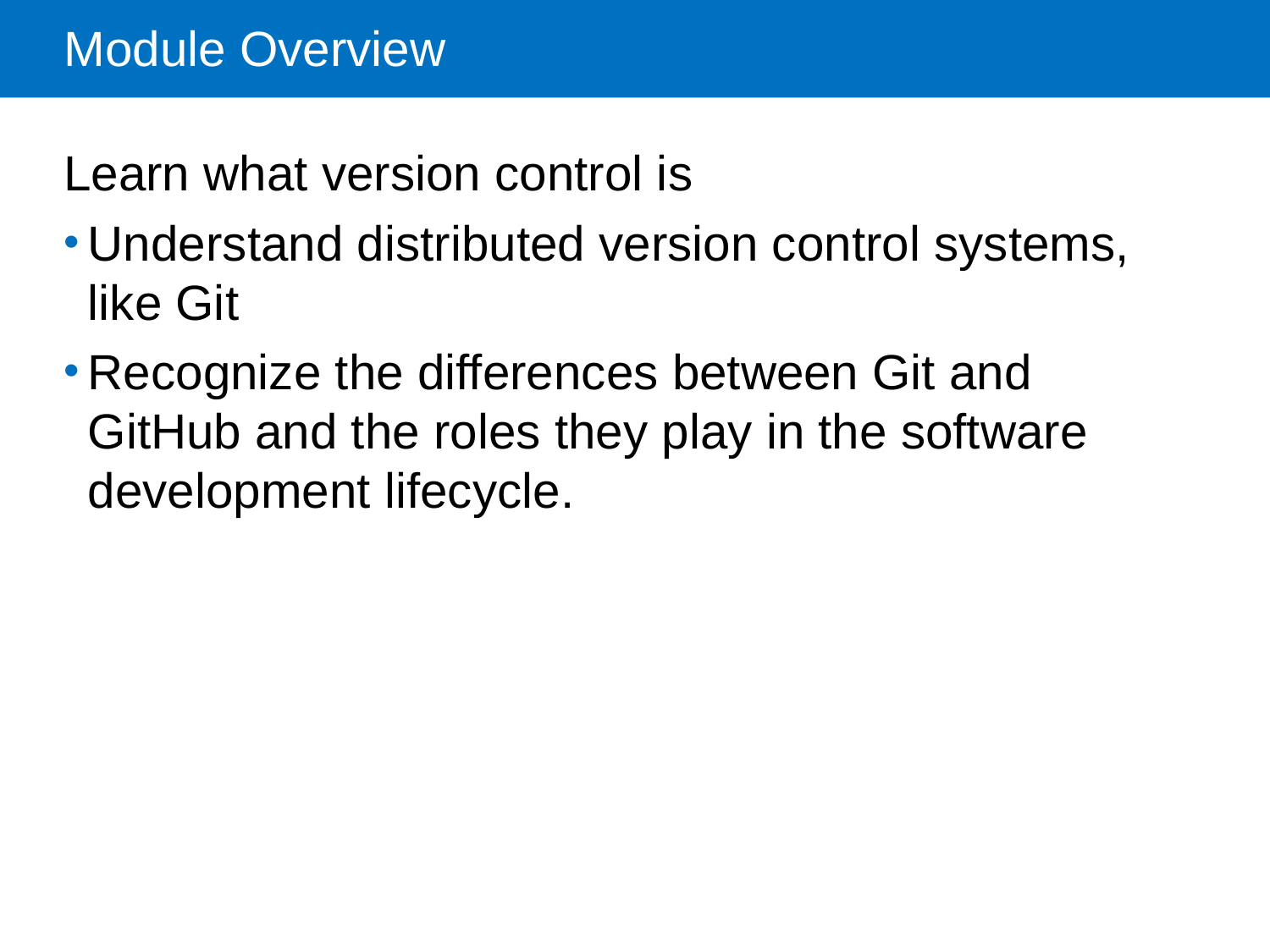

# Module Overview
Learn what version control is
Understand distributed version control systems, like Git
Recognize the differences between Git and GitHub and the roles they play in the software development lifecycle.